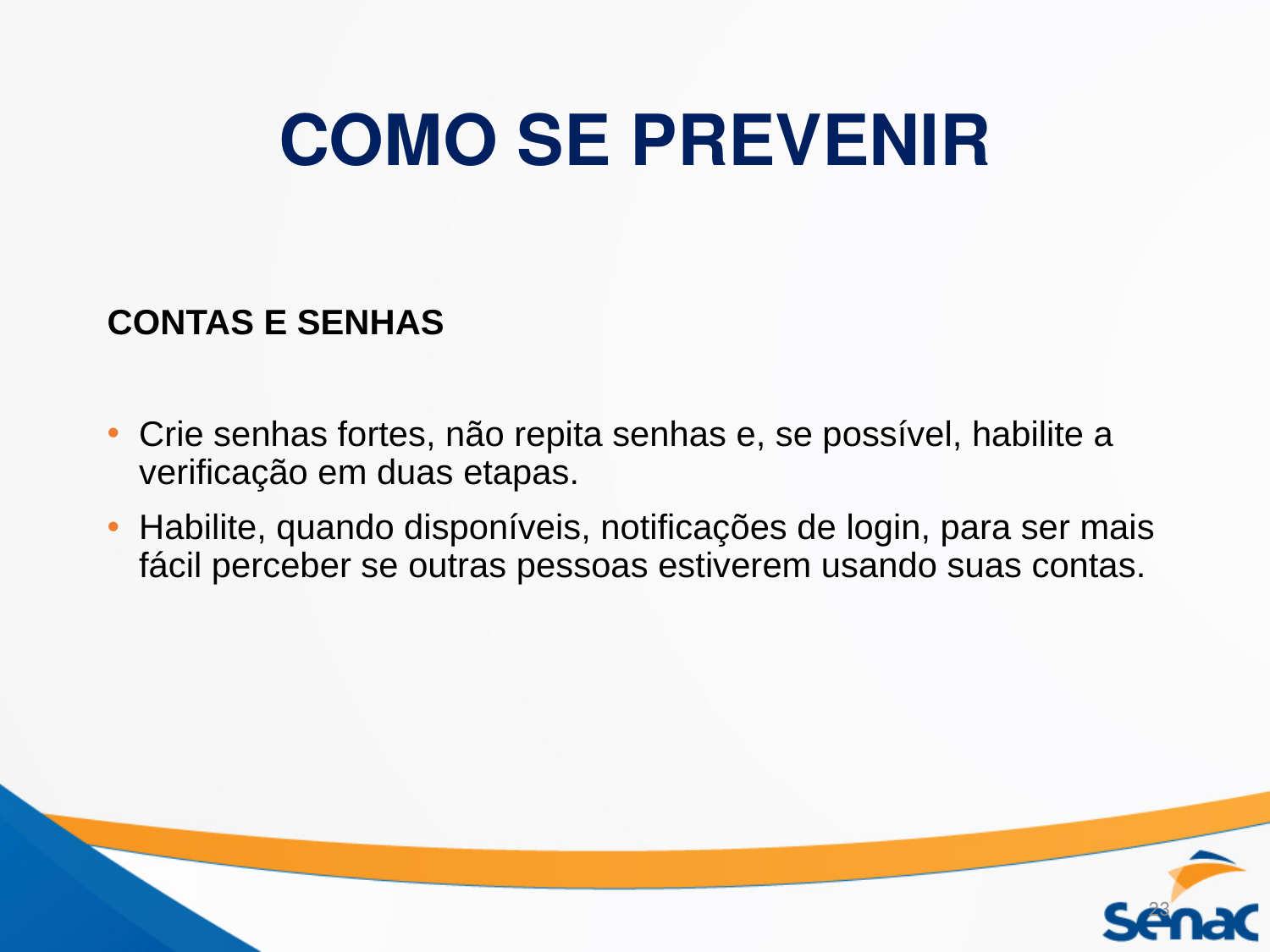

# COMO SE PREVENIR
CONTAS E SENHAS

Crie senhas fortes, não repita senhas e, se possível, habilite a verificação em duas etapas.
Habilite, quando disponíveis, notificações de login, para ser mais fácil perceber se outras pessoas estiverem usando suas contas.
23